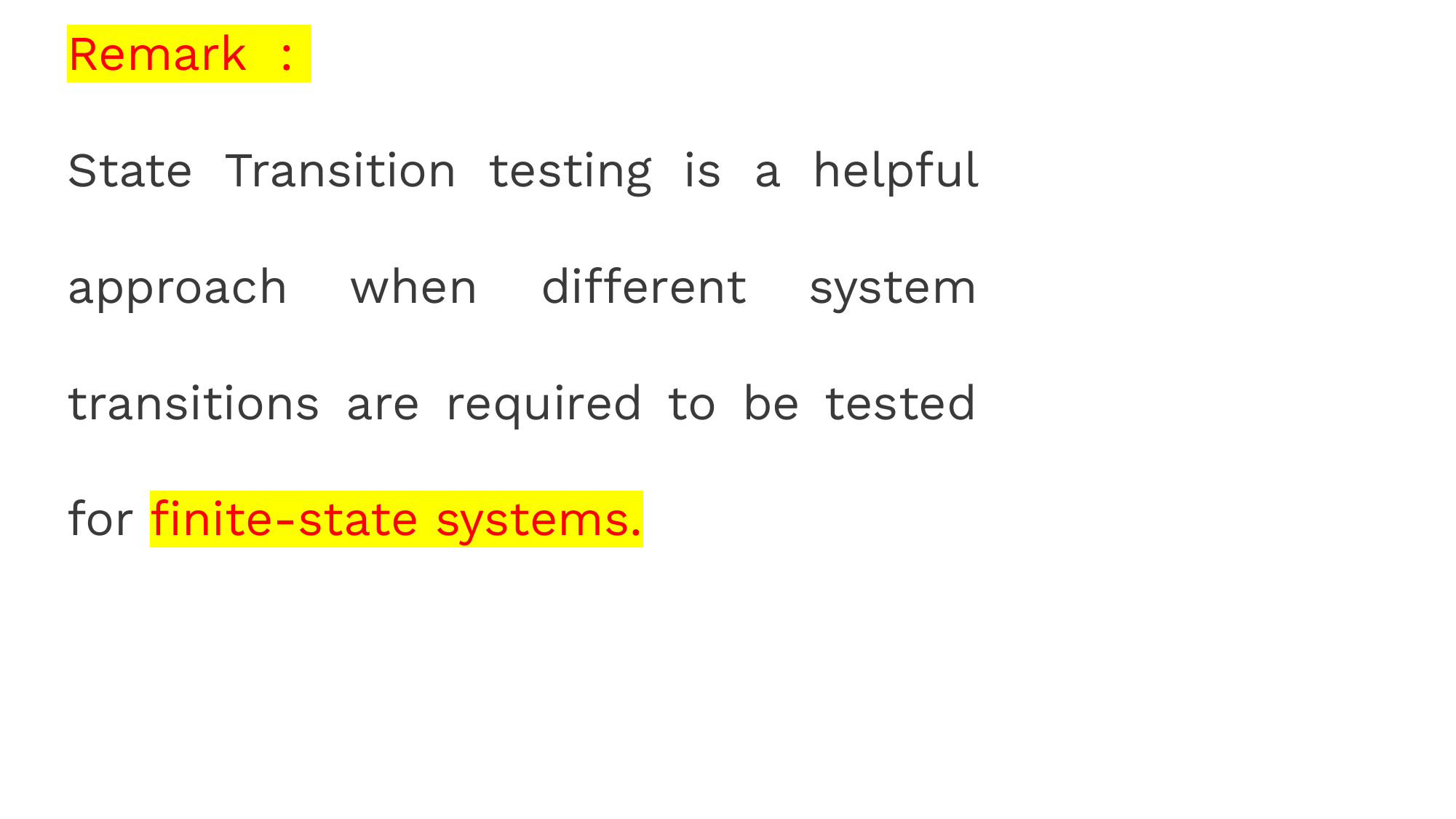

Remark  :
State Transition testing is a helpful approach when different system transitions are required to be tested for finite-state systems.